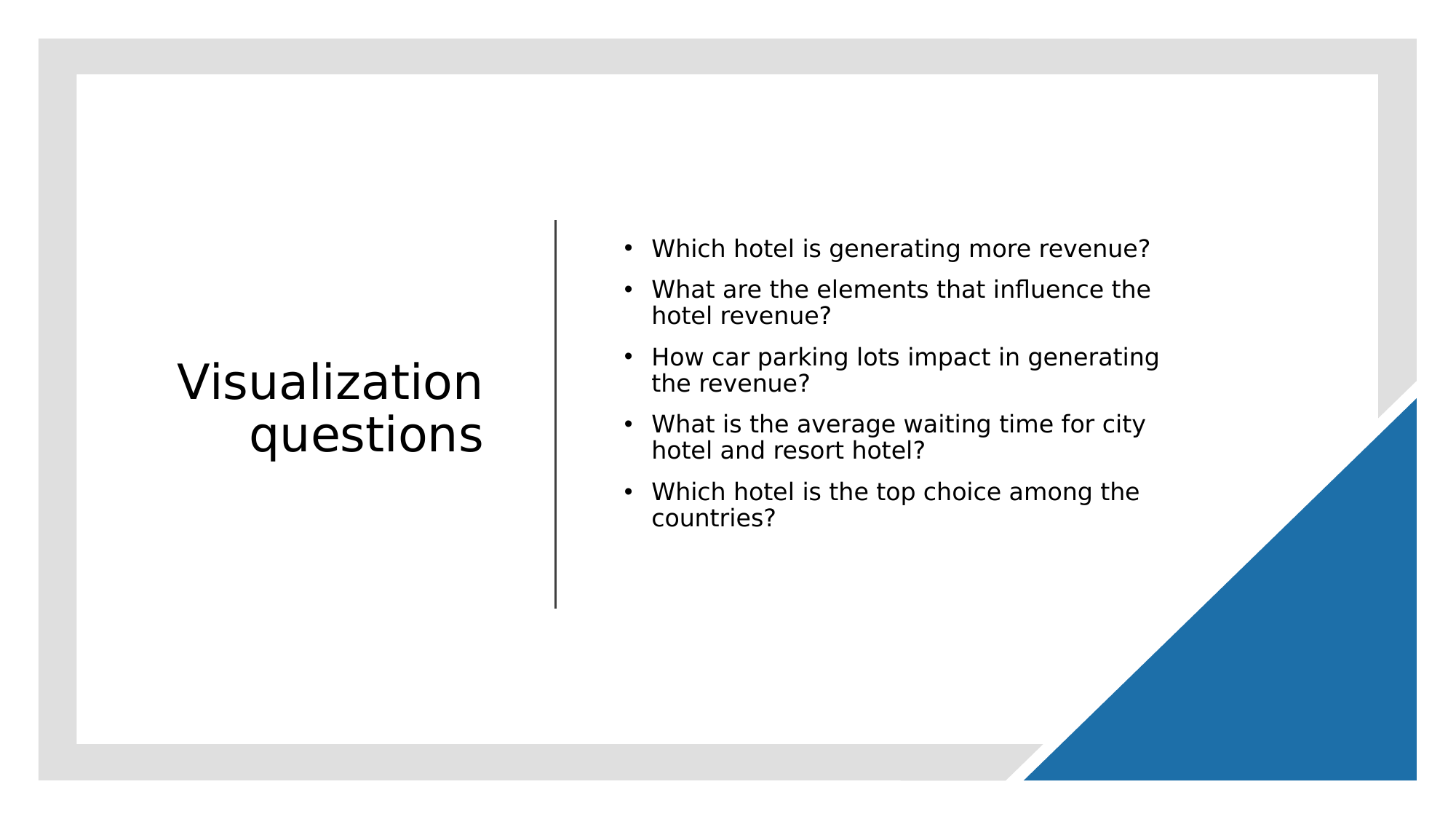

# Visualization questions
Which hotel is generating more revenue?
What are the elements that influence the hotel revenue?
How car parking lots impact in generating the revenue?
What is the average waiting time for city hotel and resort hotel?
Which hotel is the top choice among the countries?